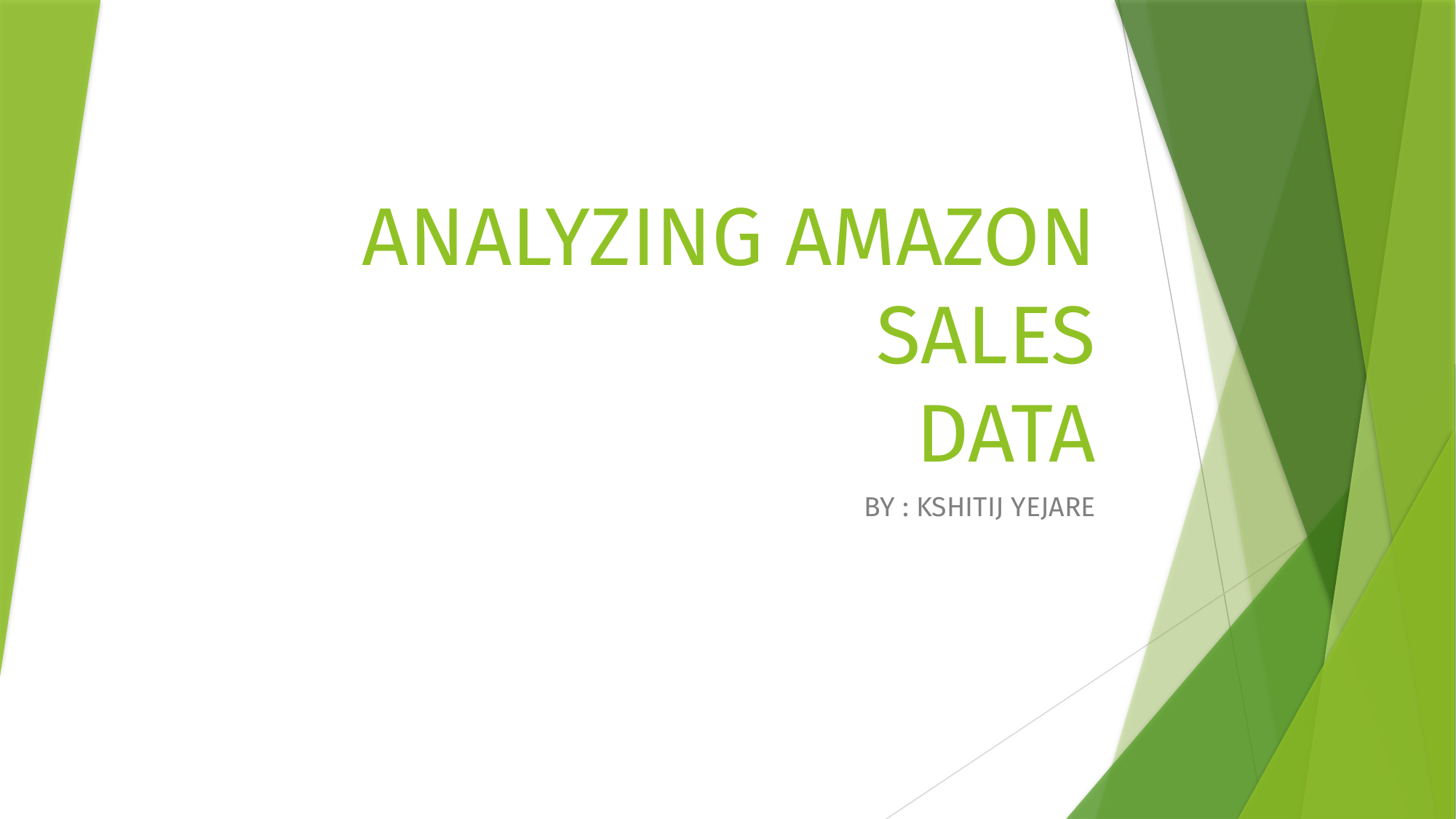

# ANALYZING AMAZON SALES DATA
BY : KSHITIJ YEJARE